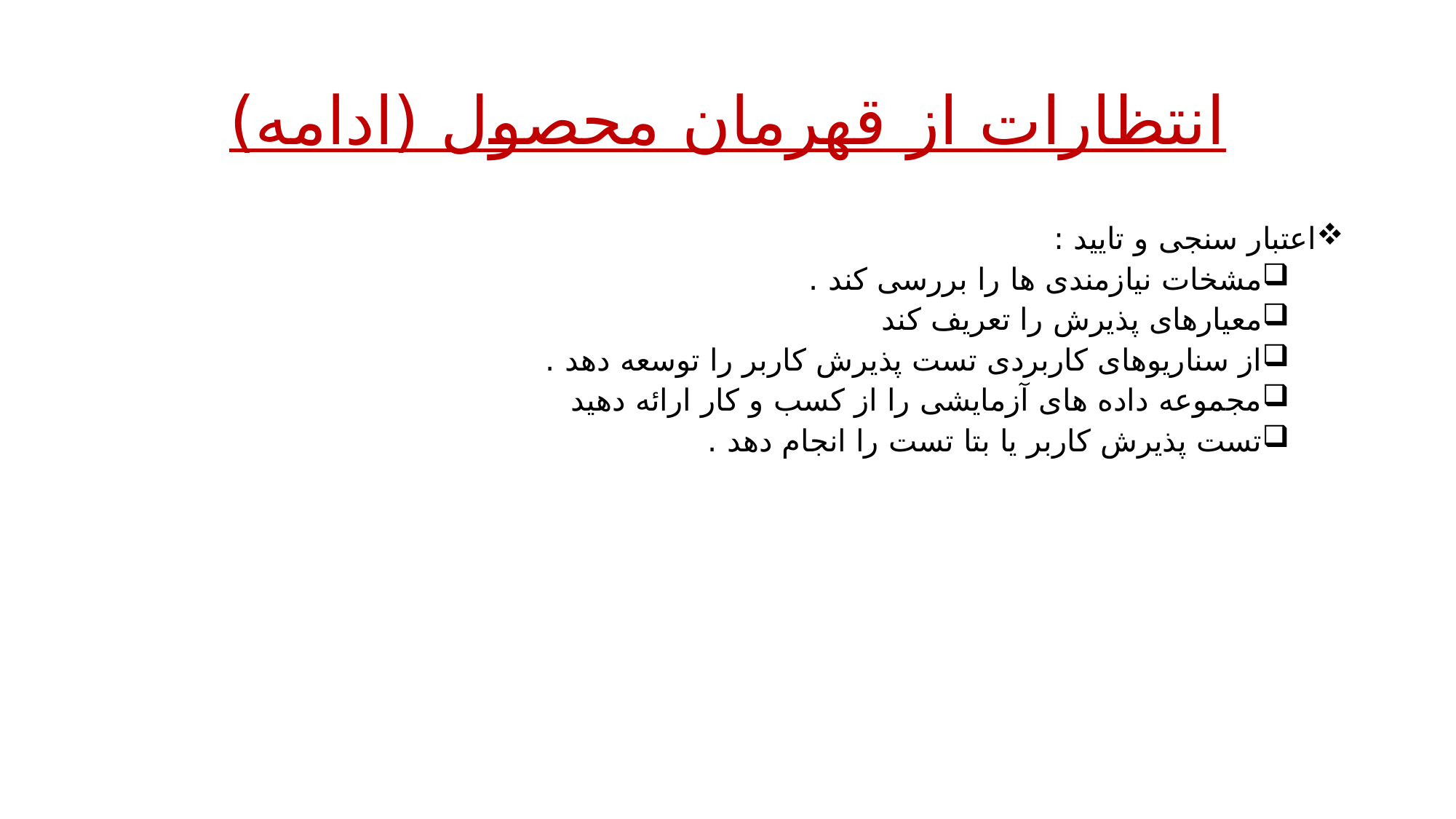

# انتظارات از قهرمان محصول (ادامه)
اعتبار سنجی و تایید :
مشخات نیازمندی ها را بررسی کند .
معیارهای پذیرش را تعریف کند
از سناریوهای کاربردی تست پذیرش کاربر را توسعه دهد .
مجموعه داده های آزمایشی را از کسب و کار ارائه دهید
تست پذیرش کاربر یا بتا تست را انجام دهد .